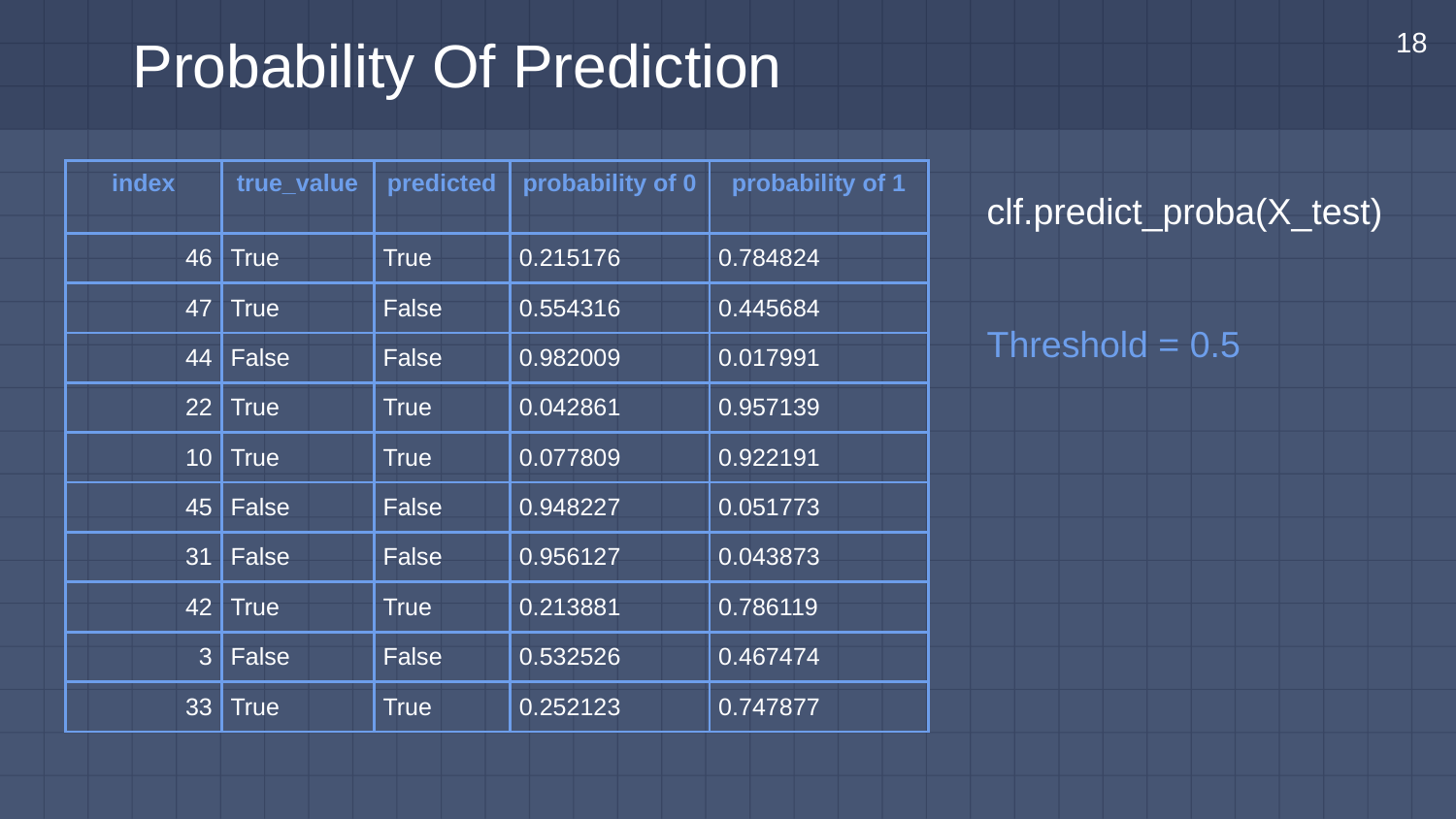

18
# Probability Of Prediction
| index | true\_value | predicted | probability of 0 | probability of 1 |
| --- | --- | --- | --- | --- |
| 46 | True | True | 0.215176 | 0.784824 |
| 47 | True | False | 0.554316 | 0.445684 |
| 44 | False | False | 0.982009 | 0.017991 |
| 22 | True | True | 0.042861 | 0.957139 |
| 10 | True | True | 0.077809 | 0.922191 |
| 45 | False | False | 0.948227 | 0.051773 |
| 31 | False | False | 0.956127 | 0.043873 |
| 42 | True | True | 0.213881 | 0.786119 |
| 3 | False | False | 0.532526 | 0.467474 |
| 33 | True | True | 0.252123 | 0.747877 |
clf.predict_proba(X_test)

Threshold = 0.5